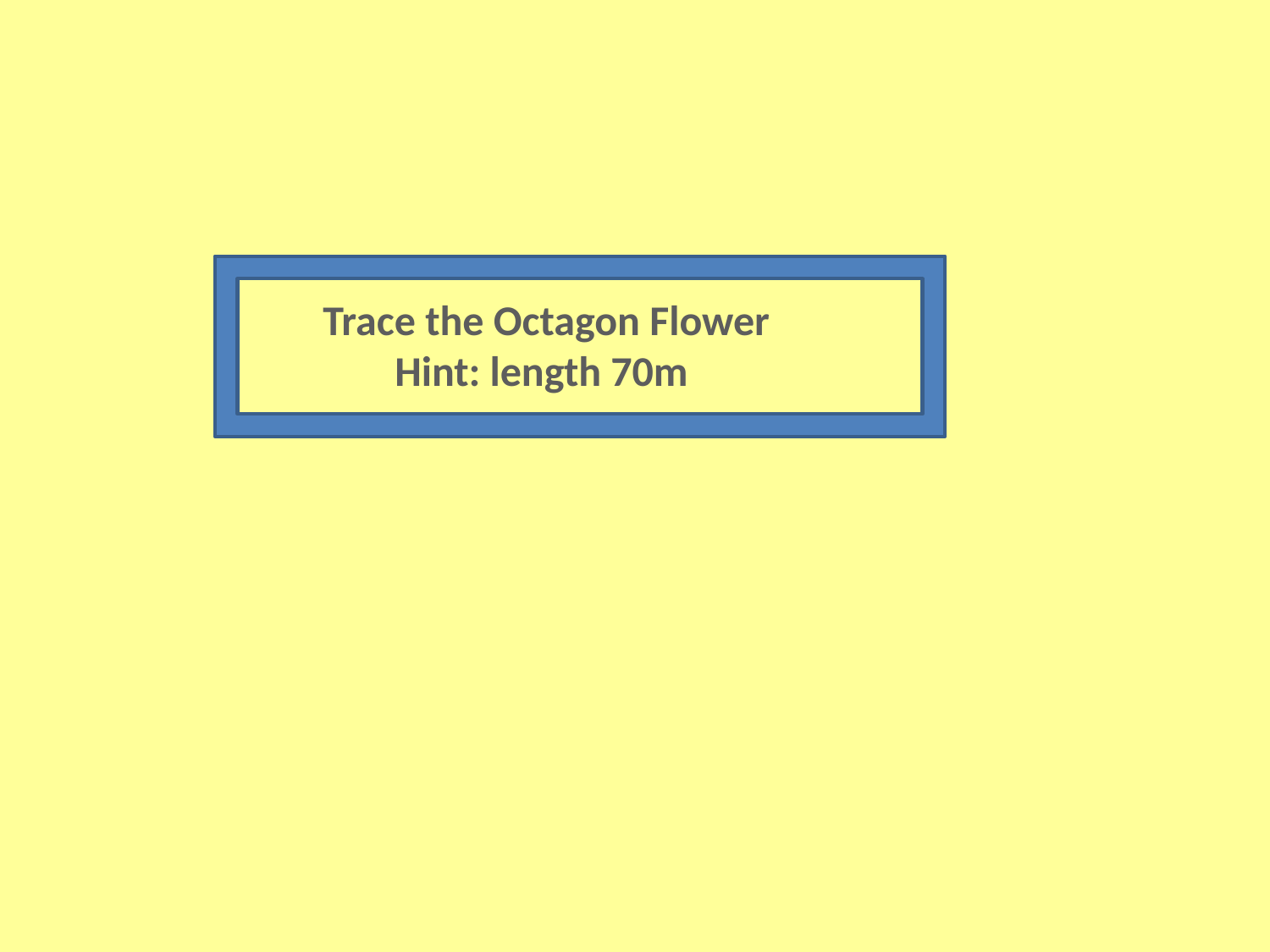

Trace the Octagon Flower
Hint: length 70m